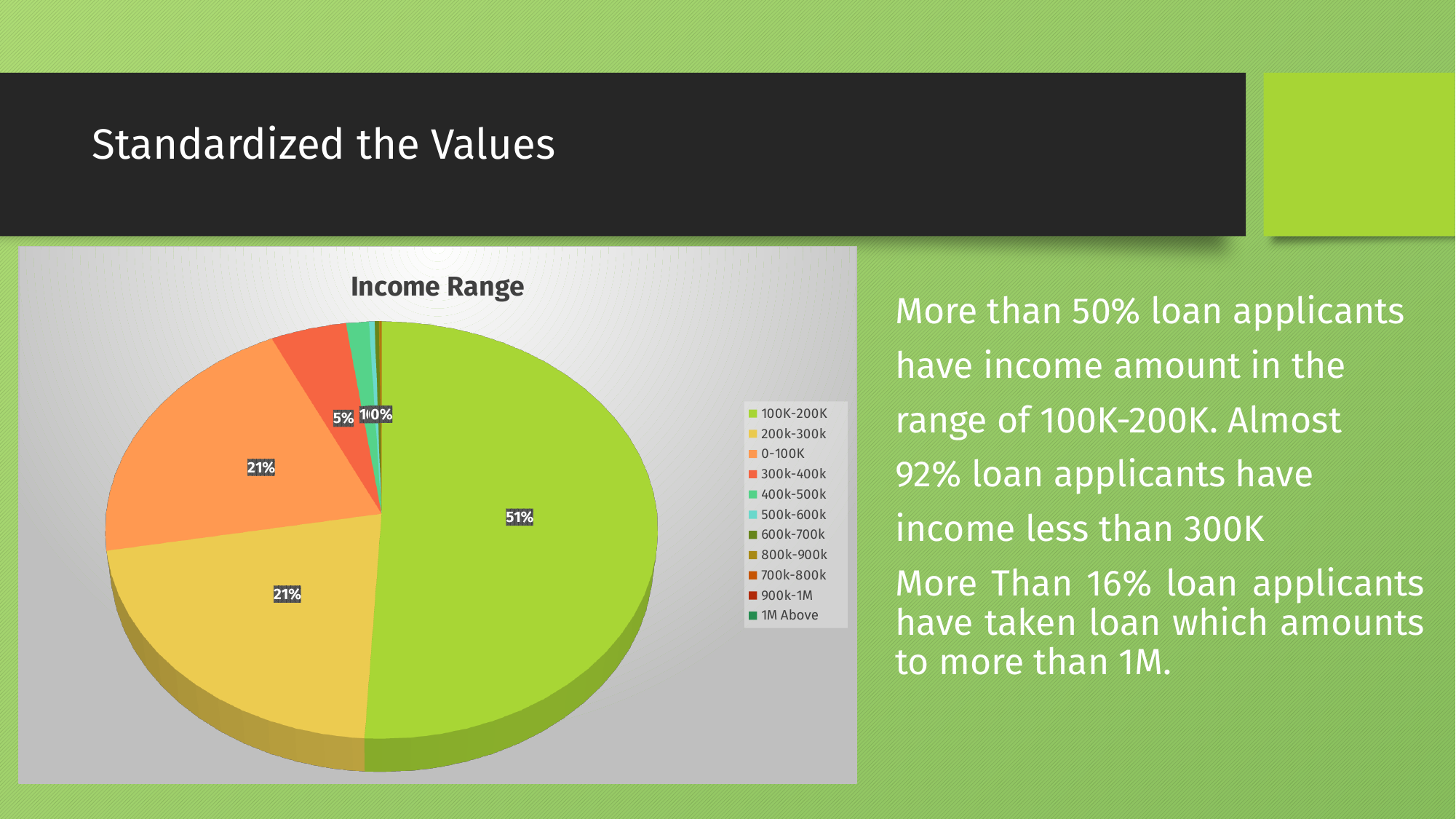

# Standardized the Values

[unsupported chart]

More than 50% loan applicants
have income amount in the
range of 100K-200K. Almost
92% loan applicants have
income less than 300K
More Than 16% loan applicants have taken loan which amounts to more than 1M.